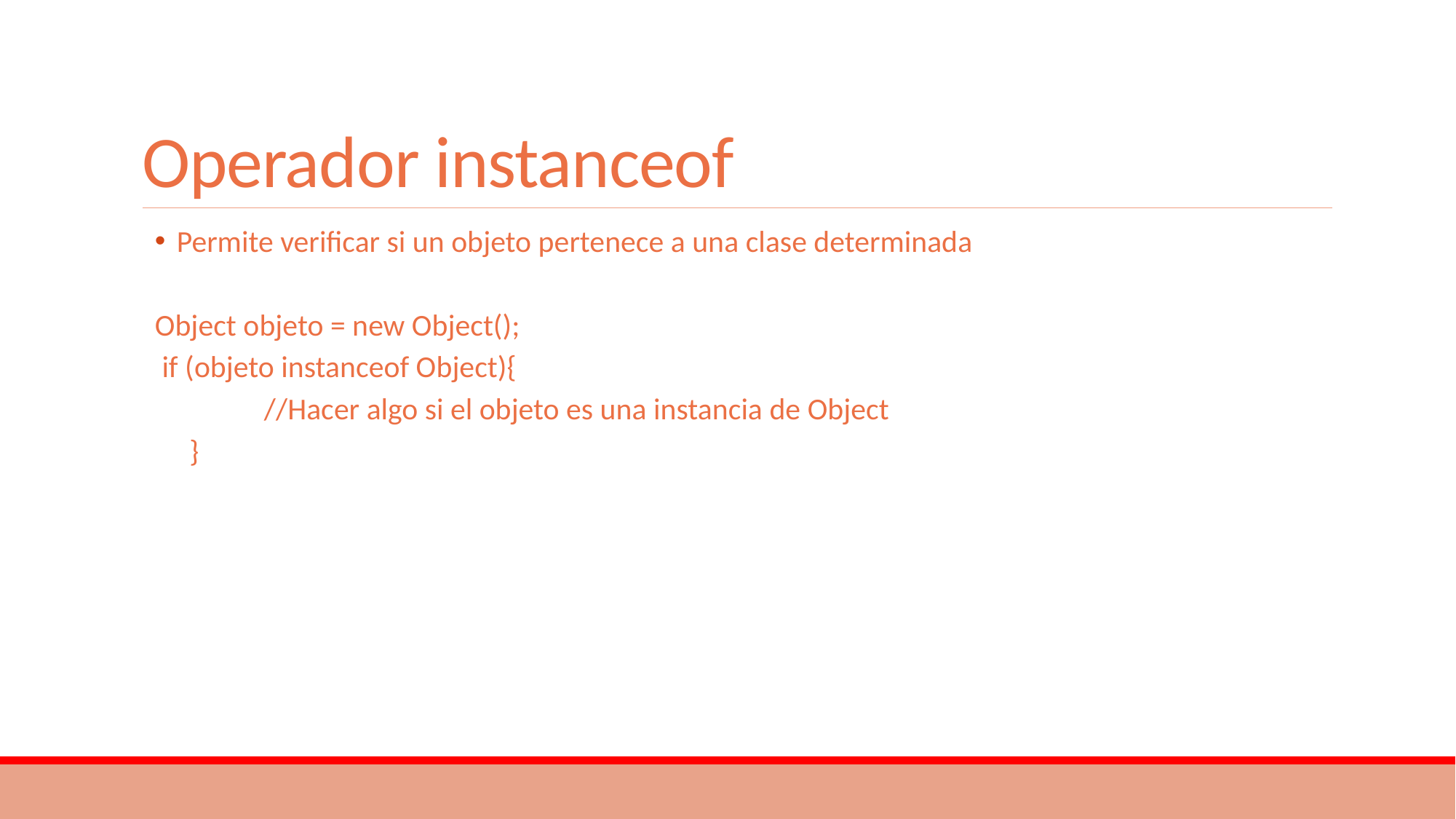

# Operador instanceof
Permite verificar si un objeto pertenece a una clase determinada

Object objeto = new Object();
 if (objeto instanceof Object){
	//Hacer algo si el objeto es una instancia de Object
     }